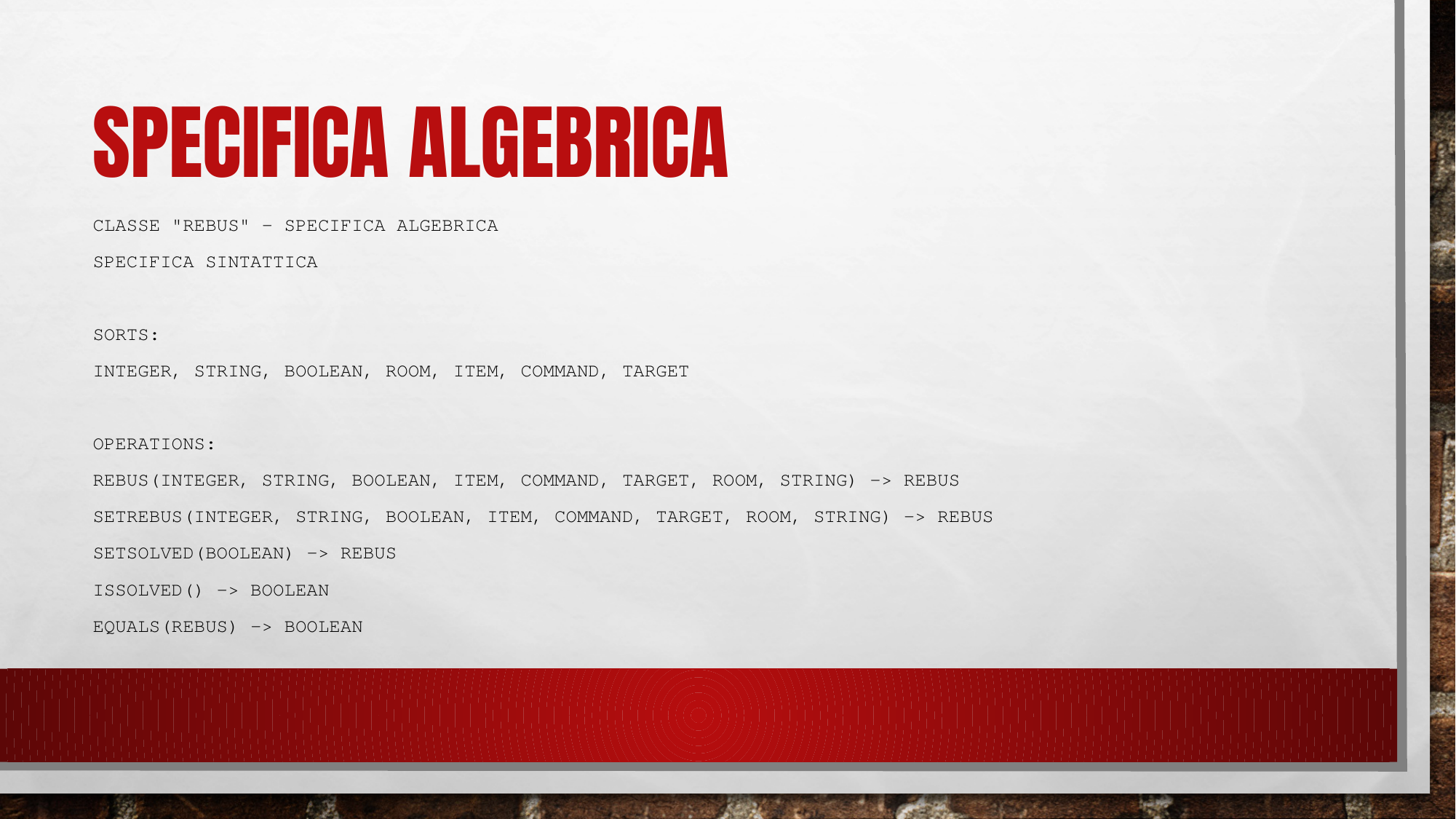

# Specifica algebrica
Classe "Rebus" - Specifica Algebrica
Specifica SintatticA

Sorts:
integer, String, boolean, Room, Item, Command, Target

Operations:
Rebus(integer, String, boolean, Item, Command, Target, Room, String) -> Rebus
setRebus(integer, String, boolean, Item, Command, Target, Room, String) -> Rebus
setSolved(boolean) -> Rebus
isSolved() -> boolean
equals(Rebus) -> boolean